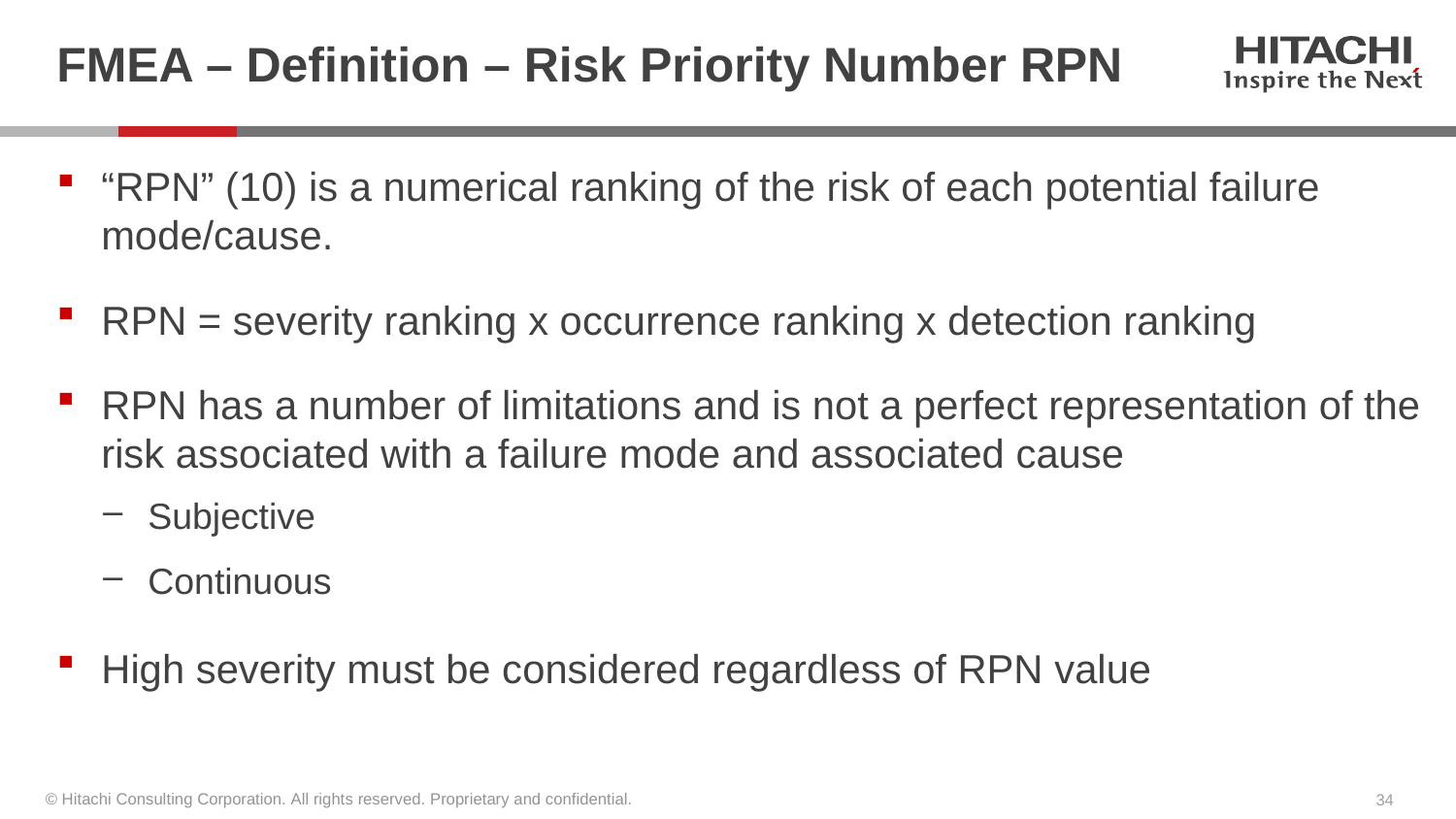

# FMEA – Definition – Risk Priority Number RPN
“RPN” (10) is a numerical ranking of the risk of each potential failure mode/cause.
RPN = severity ranking x occurrence ranking x detection ranking
RPN has a number of limitations and is not a perfect representation of the risk associated with a failure mode and associated cause
Subjective
Continuous
High severity must be considered regardless of RPN value